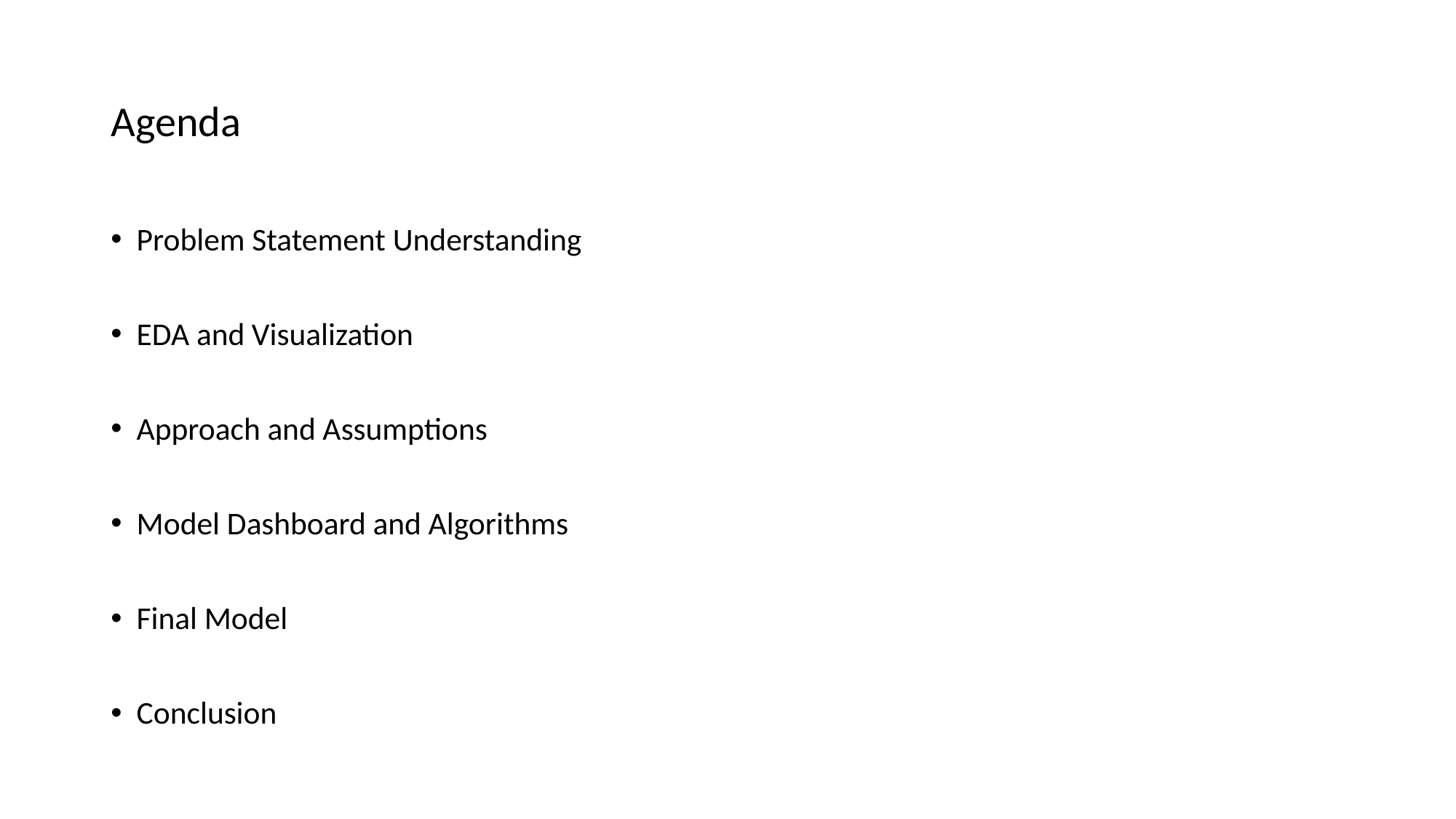

# Agenda
Problem Statement Understanding

EDA and Visualization

Approach and Assumptions

Model Dashboard and Algorithms

Final Model

Conclusion